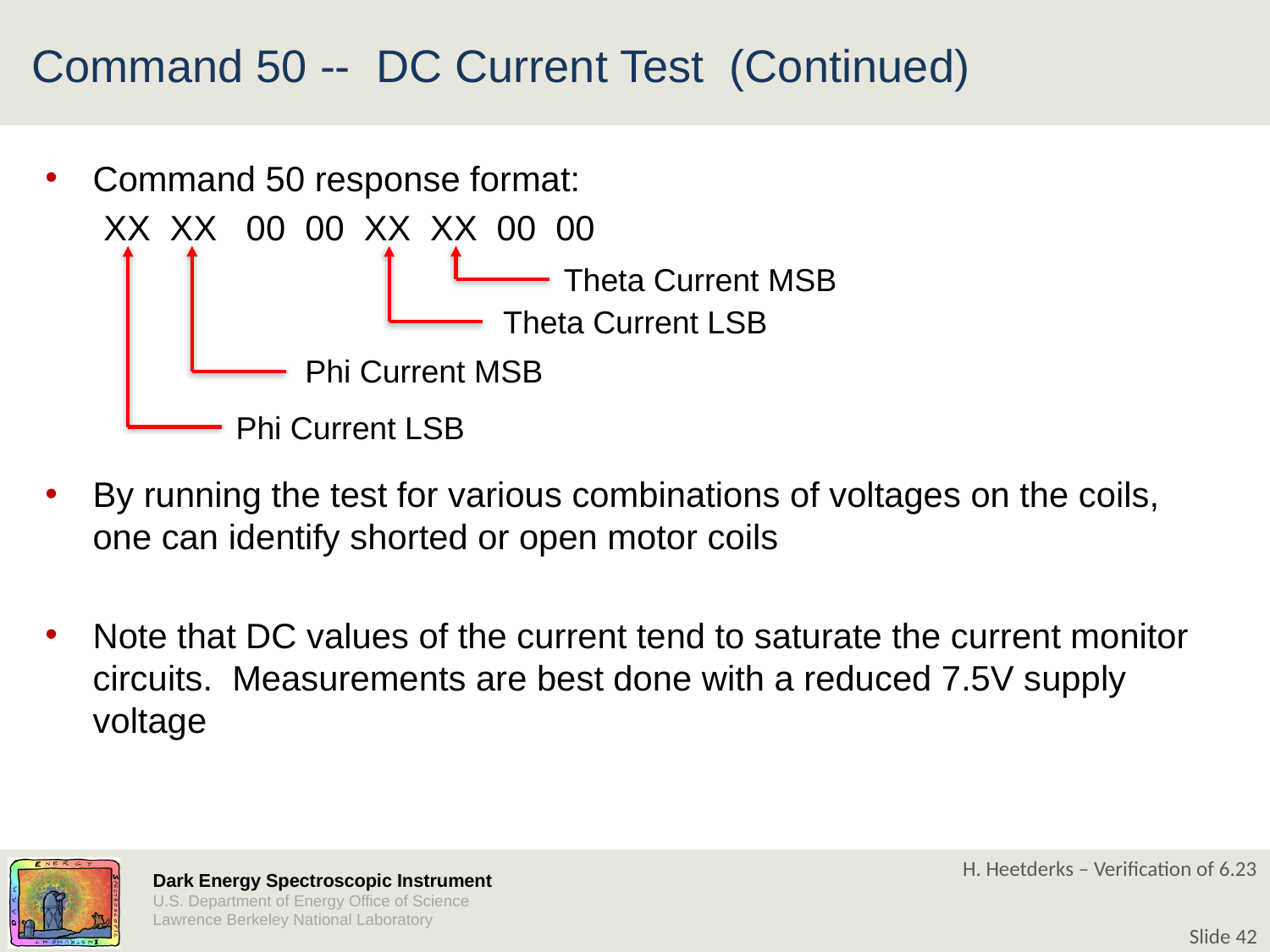

# Command 50 --  DC Current Test  (Continued)
Command 50 response format:
      XX  XX   00  00  XX  XX  00  00

By running the test for various combinations of voltages on the coils, one can identify shorted or open motor coils

Note that DC values of the current tend to saturate the current monitor circuits.  Measurements are best done with a reduced 7.5V supply voltage

Theta Current MSB
Theta Current LSB

Phi Current MSB
Phi Current LSB
H. Heetderks – Verification of 6.23
Slide 42